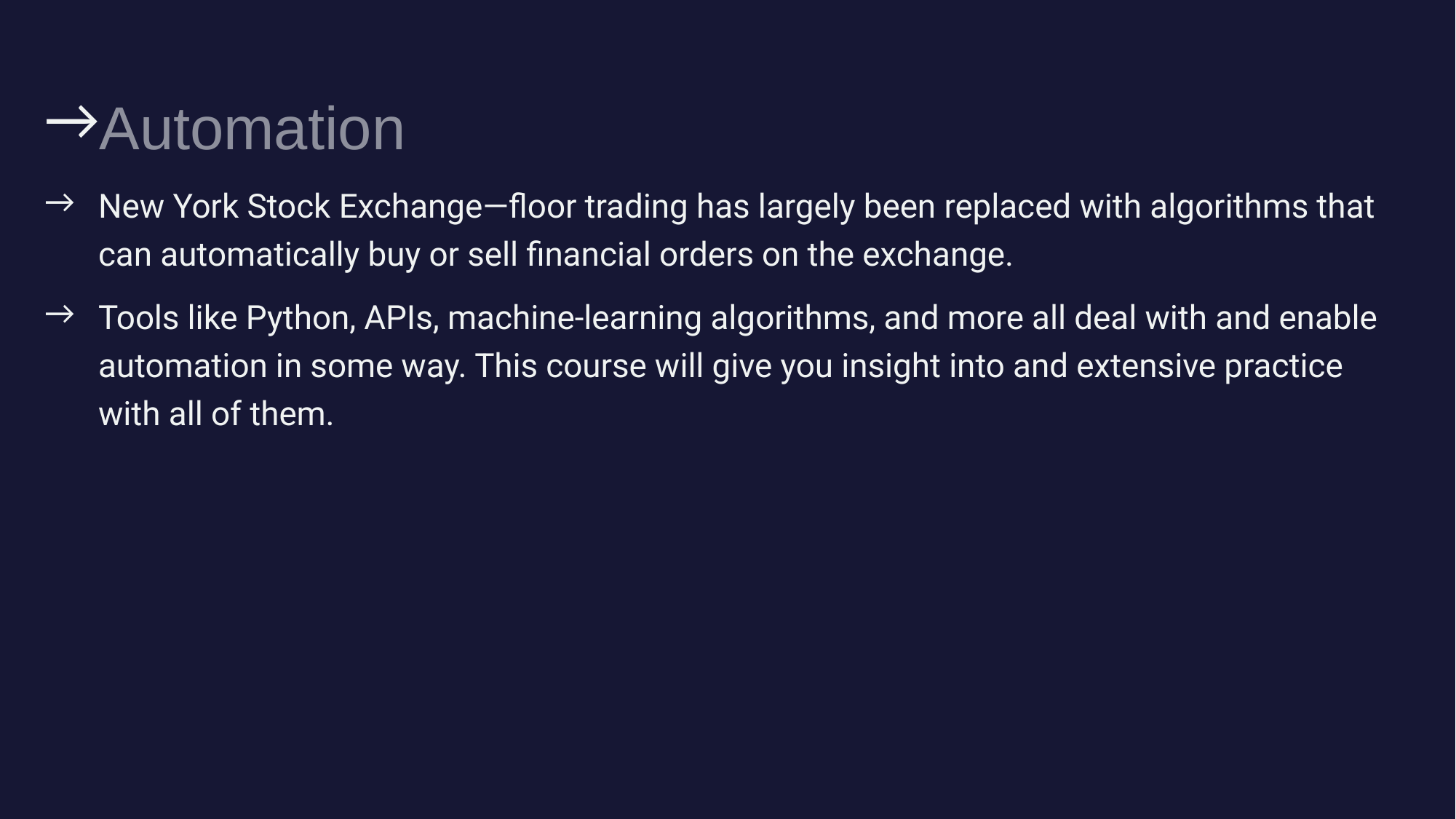

Automation
New York Stock Exchange—floor trading has largely been replaced with algorithms that can automatically buy or sell financial orders on the exchange.
Tools like Python, APIs, machine-learning algorithms, and more all deal with and enable automation in some way. This course will give you insight into and extensive practice with all of them.